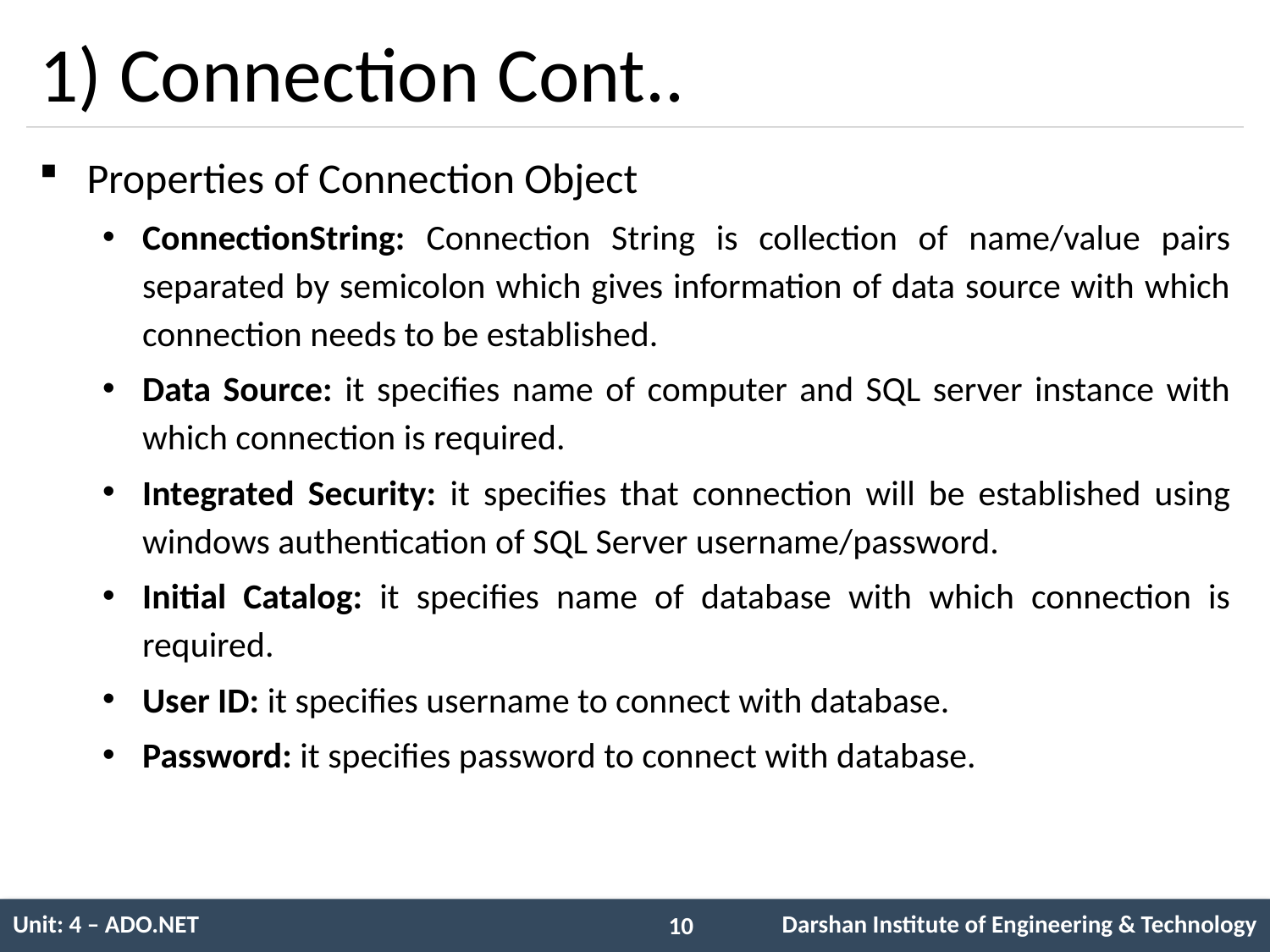

# 1) Connection Cont..
Properties of Connection Object
ConnectionString: Connection String is collection of name/value pairs separated by semicolon which gives information of data source with which connection needs to be established.
Data Source: it specifies name of computer and SQL server instance with which connection is required.
Integrated Security: it specifies that connection will be established using windows authentication of SQL Server username/password.
Initial Catalog: it specifies name of database with which connection is required.
User ID: it specifies username to connect with database.
Password: it specifies password to connect with database.